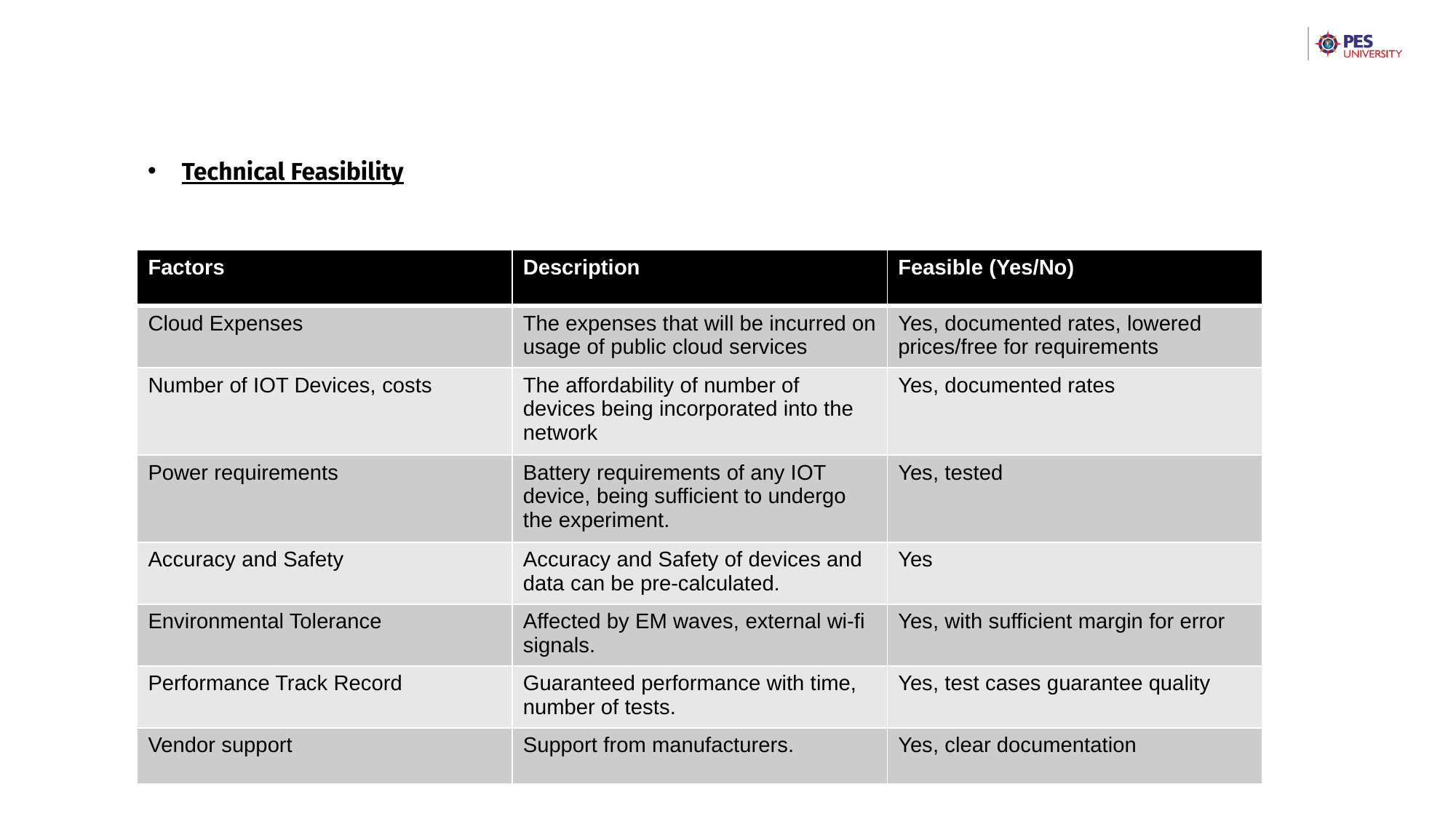

Technical Feasibility

| Factors | Description | Feasible (Yes/No) |
| --- | --- | --- |
| Cloud Expenses | The expenses that will be incurred on usage of public cloud services | Yes, documented rates, lowered prices/free for requirements |
| Number of IOT Devices, costs | The affordability of number of devices being incorporated into the network | Yes, documented rates |
| Power requirements | Battery requirements of any IOT device, being sufficient to undergo the experiment. | Yes, tested |
| Accuracy and Safety | Accuracy and Safety of devices and data can be pre-calculated. | Yes |
| Environmental Tolerance | Affected by EM waves, external wi-fi signals. | Yes, with sufficient margin for error |
| Performance Track Record | Guaranteed performance with time, number of tests. | Yes, test cases guarantee quality |
| Vendor support | Support from manufacturers. | Yes, clear documentation |